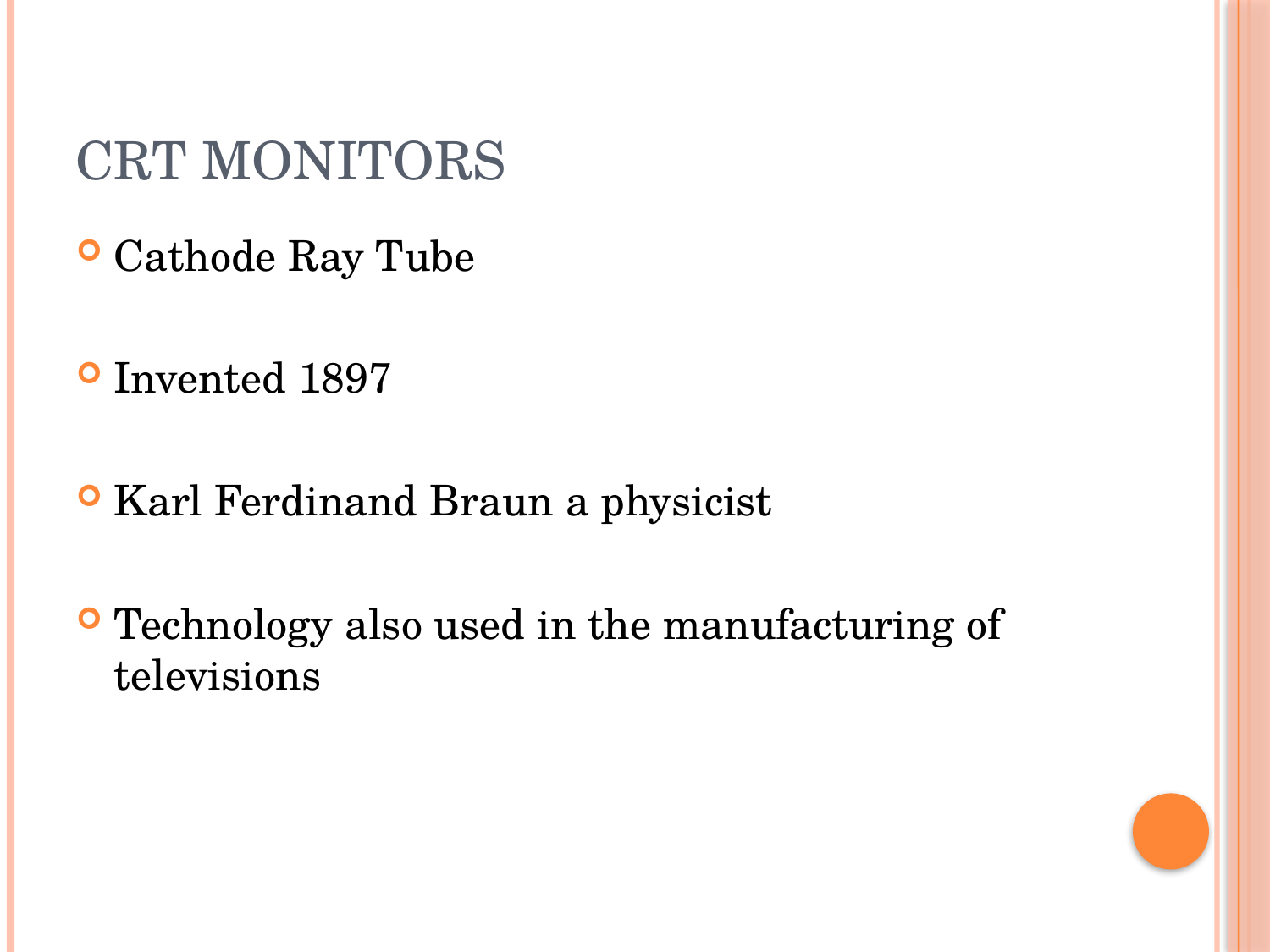

# CRT Monitors
Cathode Ray Tube

Invented 1897

Karl Ferdinand Braun a physicist

Technology also used in the manufacturing of televisions